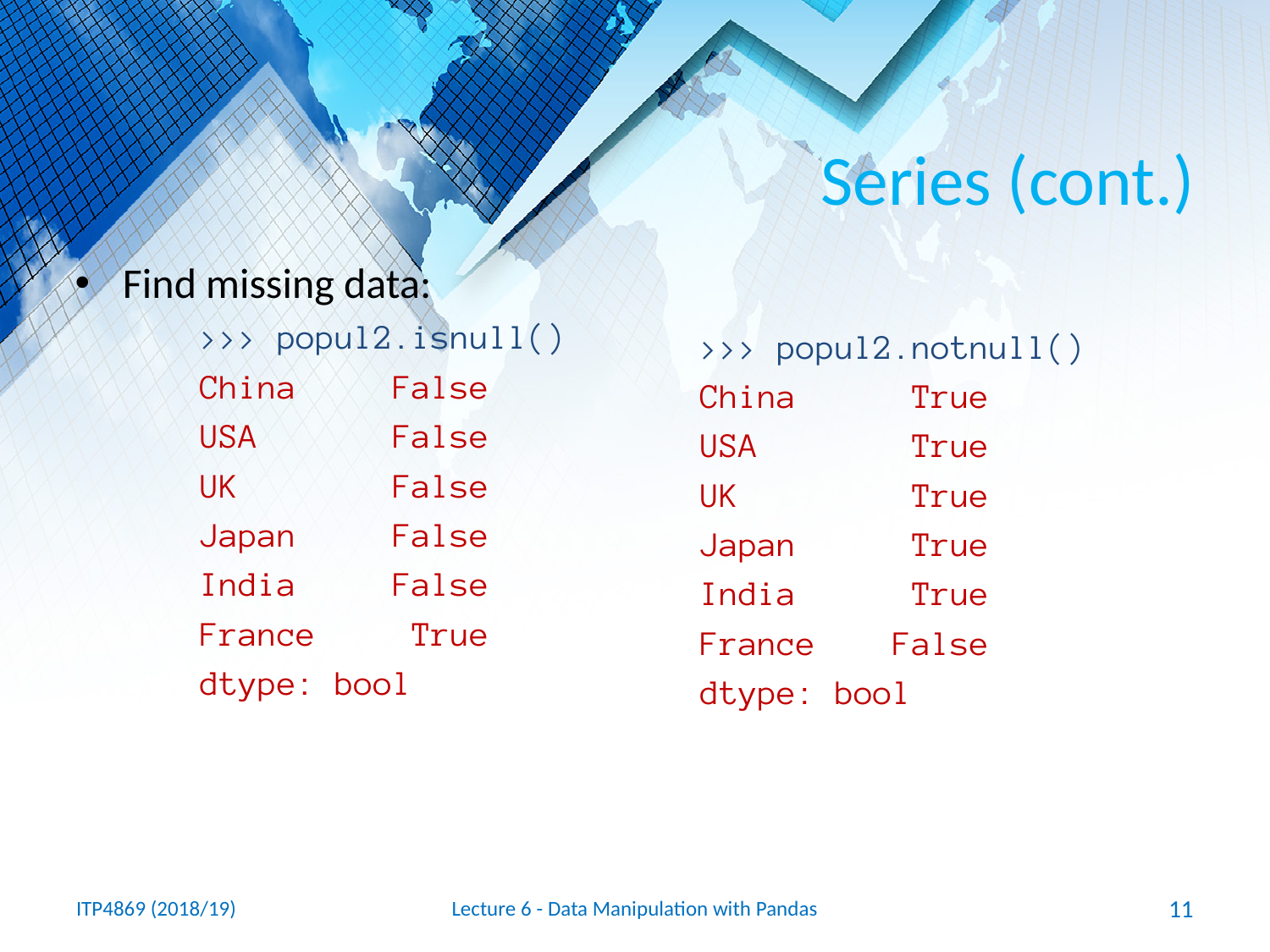

# Series (cont.)
Find missing data:
>>> popul2.isnull()
China     False
USA       False
UK        False
Japan     False
India     False
France     True
dtype: bool
>>> popul2.notnull()
China      True
USA        True
UK         True
Japan      True
India      True
France    False
dtype: bool
ITP4869 (2018/19)
Lecture 6 - Data Manipulation with Pandas
11